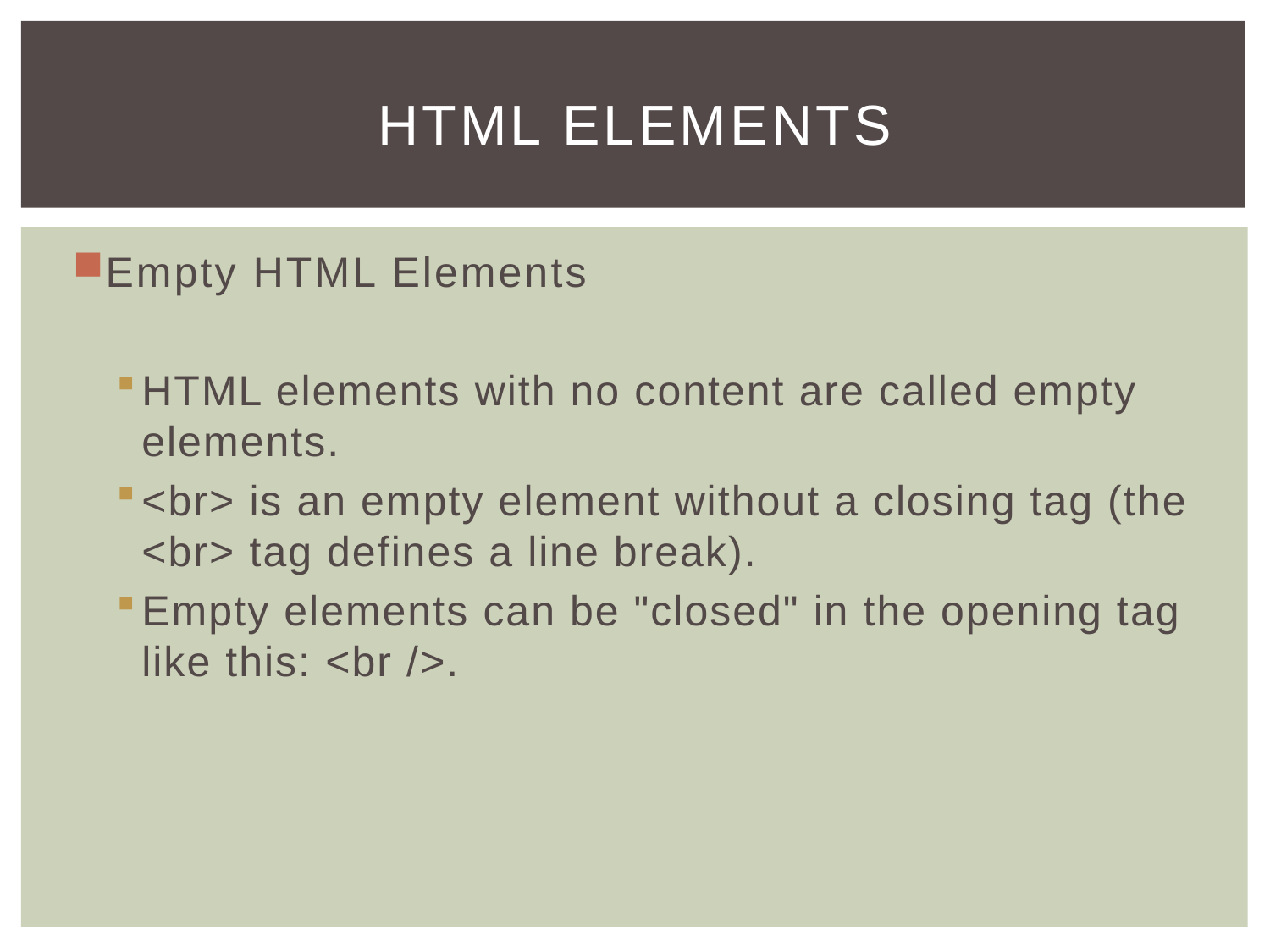

# HTML Elements
Empty HTML Elements

HTML elements with no content are called empty elements.
<br> is an empty element without a closing tag (the <br> tag defines a line break).
Empty elements can be "closed" in the opening tag like this: <br />.